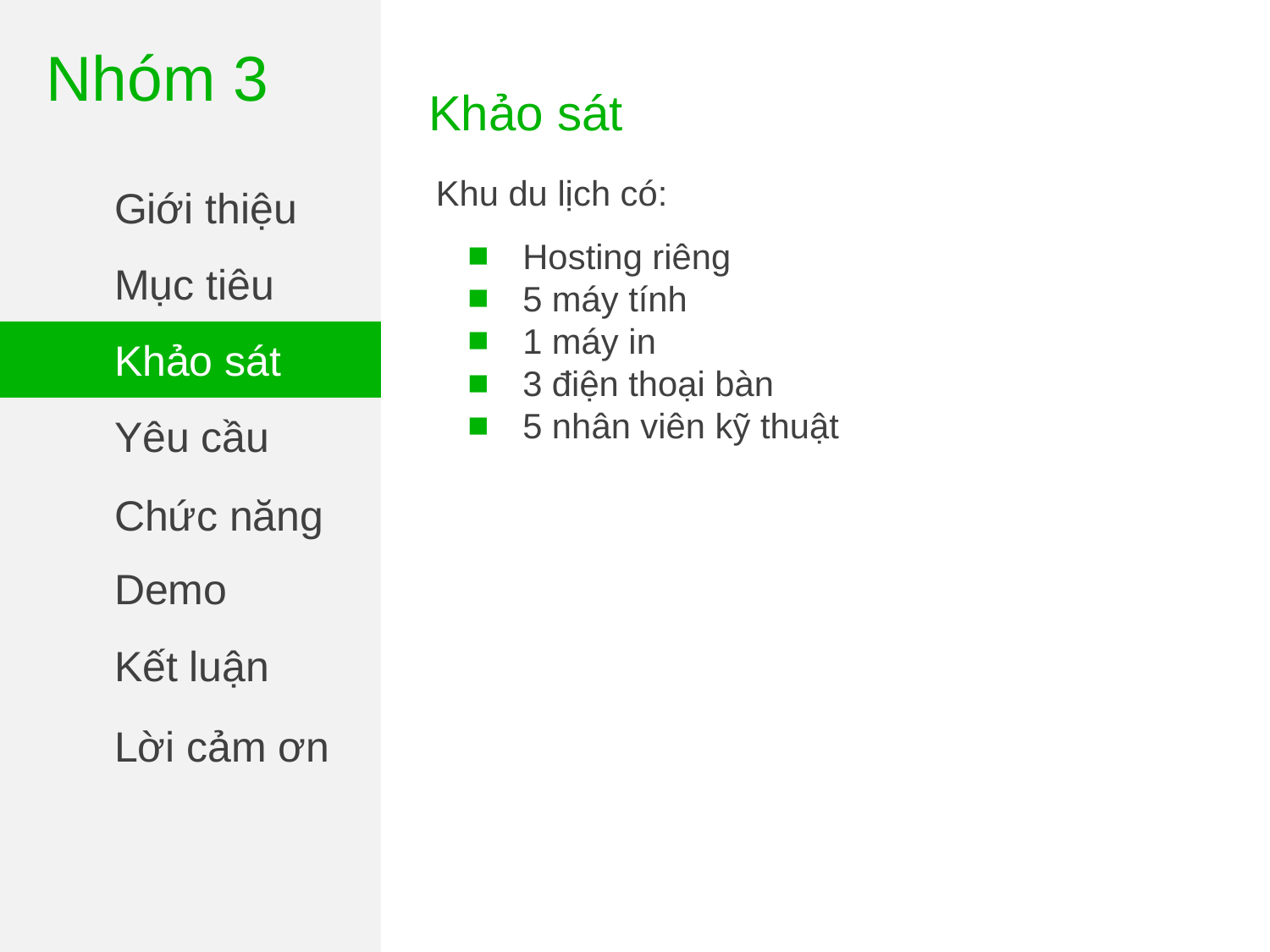

Nhóm 3
Khảo sát
Khu du lịch có:
Hosting riêng
5 máy tính
1 máy in
3 điện thoại bàn
5 nhân viên kỹ thuật
Giới thiệu
Mục tiêu
Khảo sát
Yêu cầu
Chức năng
Demo
Kết luận
Lời cảm ơn